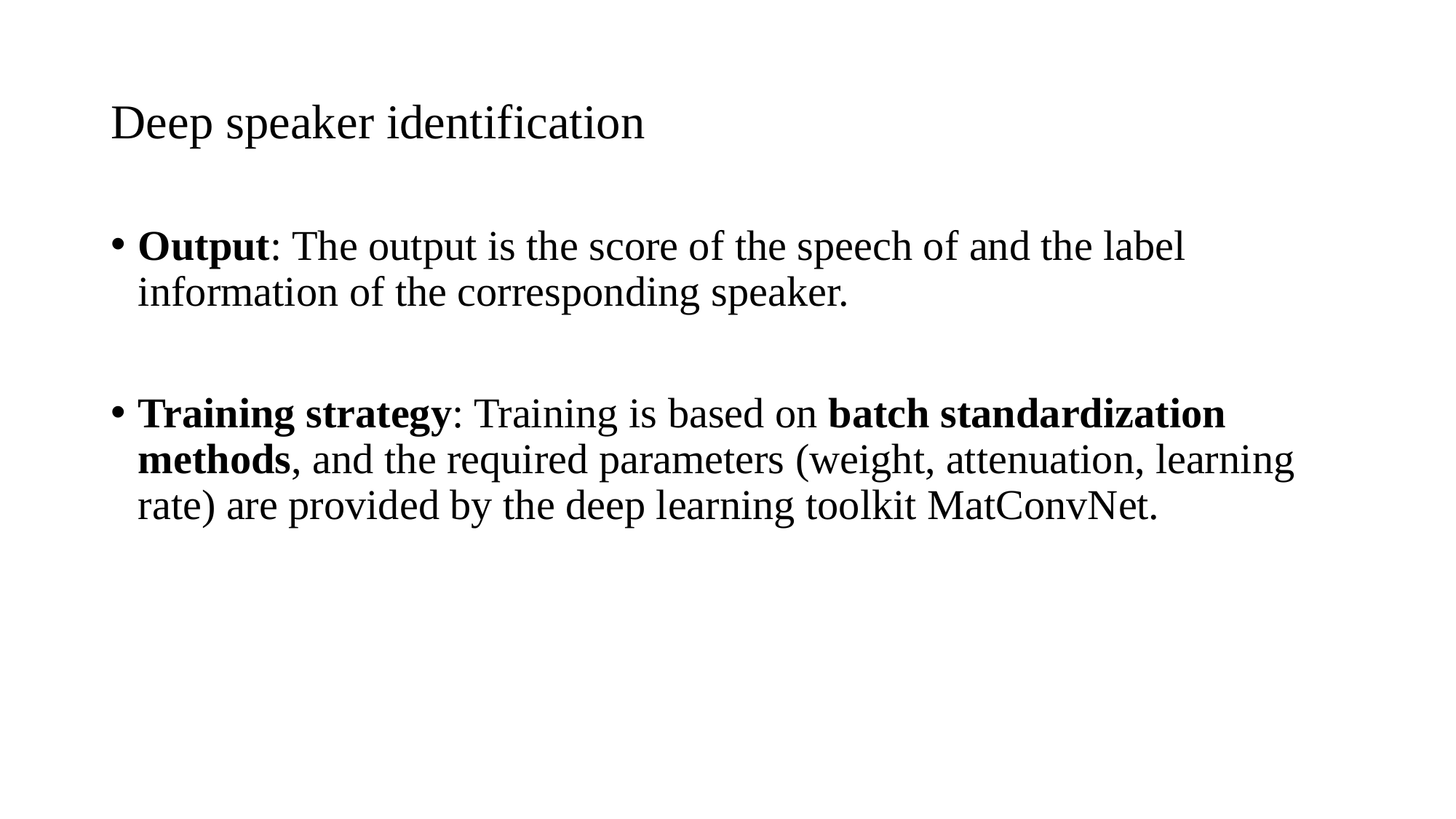

# Deep speaker identification
Output: The output is the score of the speech of and the label information of the corresponding speaker.

Training strategy: Training is based on batch standardization methods, and the required parameters (weight, attenuation, learning rate) are provided by the deep learning toolkit MatConvNet.